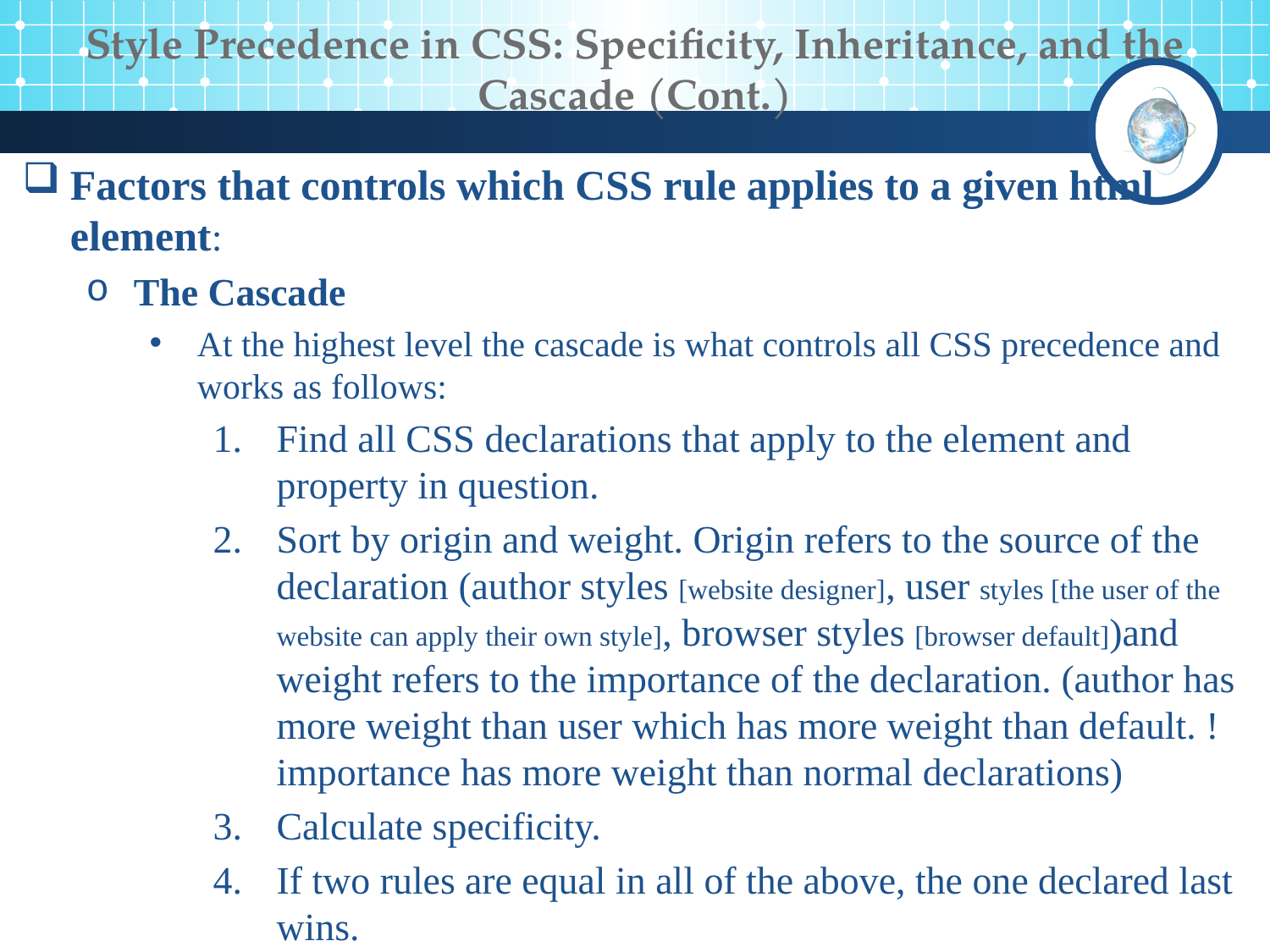

# Style Precedence in CSS: Specificity, Inheritance, and the Cascade (Cont.)
Factors that controls which CSS rule applies to a given html element:
The Cascade
At the highest level the cascade is what controls all CSS precedence and works as follows:
Find all CSS declarations that apply to the element and property in question.
Sort by origin and weight. Origin refers to the source of the declaration (author styles [website designer], user styles [the user of the website can apply their own style], browser styles [browser default])and weight refers to the importance of the declaration. (author has more weight than user which has more weight than default. !importance has more weight than normal declarations)
Calculate specificity.
If two rules are equal in all of the above, the one declared last wins.